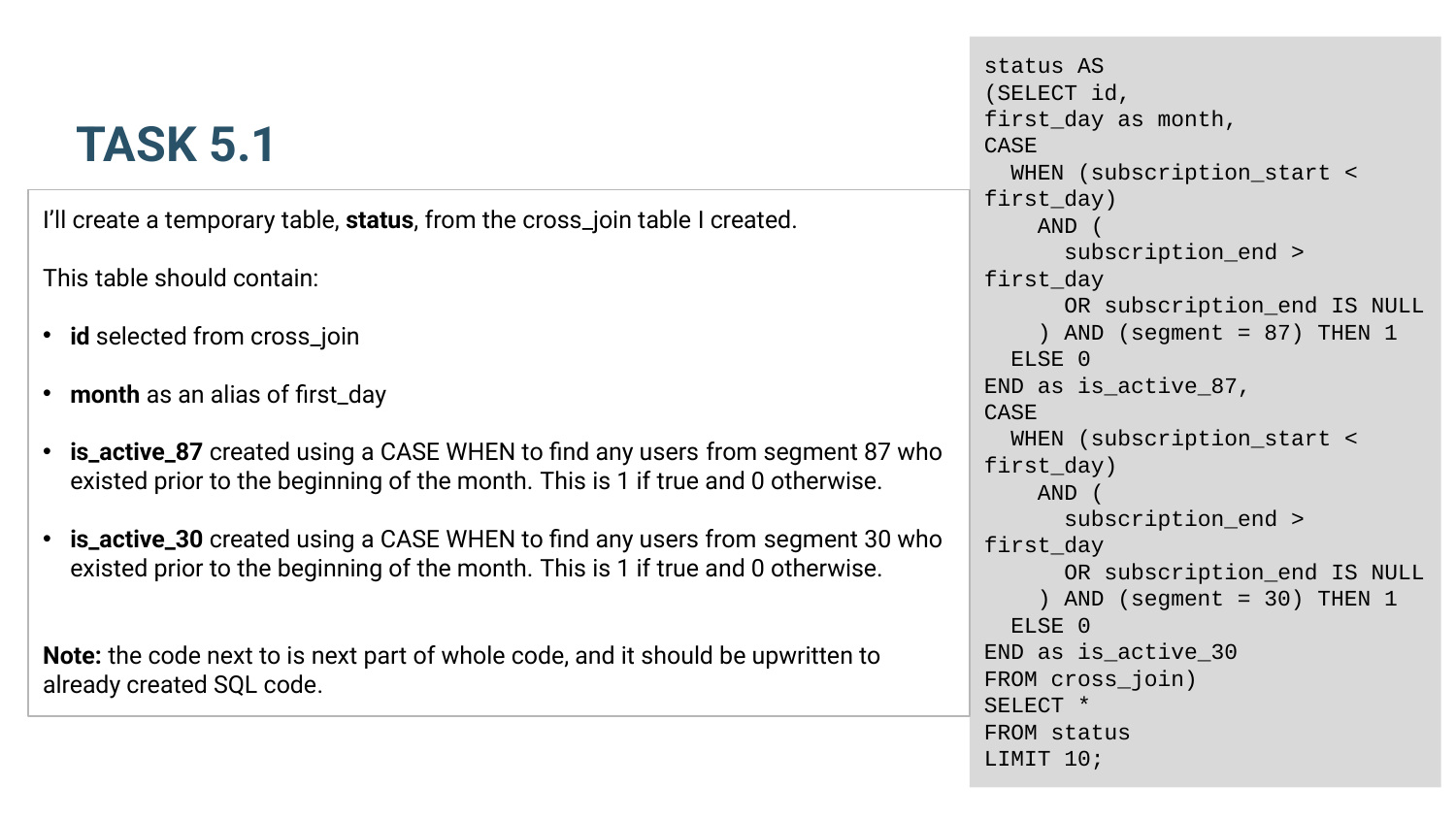

status AS
(SELECT id,
first_day as month,
CASE
  WHEN (subscription_start < first_day)
    AND (
      subscription_end > first_day
      OR subscription_end IS NULL
    ) AND (segment = 87) THEN 1
  ELSE 0
END as is_active_87,
CASE
  WHEN (subscription_start < first_day)
    AND (
      subscription_end > first_day
      OR subscription_end IS NULL
    ) AND (segment = 30) THEN 1
  ELSE 0
END as is_active_30
FROM cross_join)
SELECT *
FROM status
LIMIT 10;
TASK 5.1
I’ll create a temporary table, status, from the cross_join table I created.

This table should contain:

id selected from cross_join

month as an alias of first_day

is_active_87 created using a CASE WHEN to find any users from segment 87 who existed prior to the beginning of the month. This is 1 if true and 0 otherwise.

is_active_30 created using a CASE WHEN to find any users from segment 30 who existed prior to the beginning of the month. This is 1 if true and 0 otherwise.

Note: the code next to is next part of whole code, and it should be upwritten to already created SQL code.